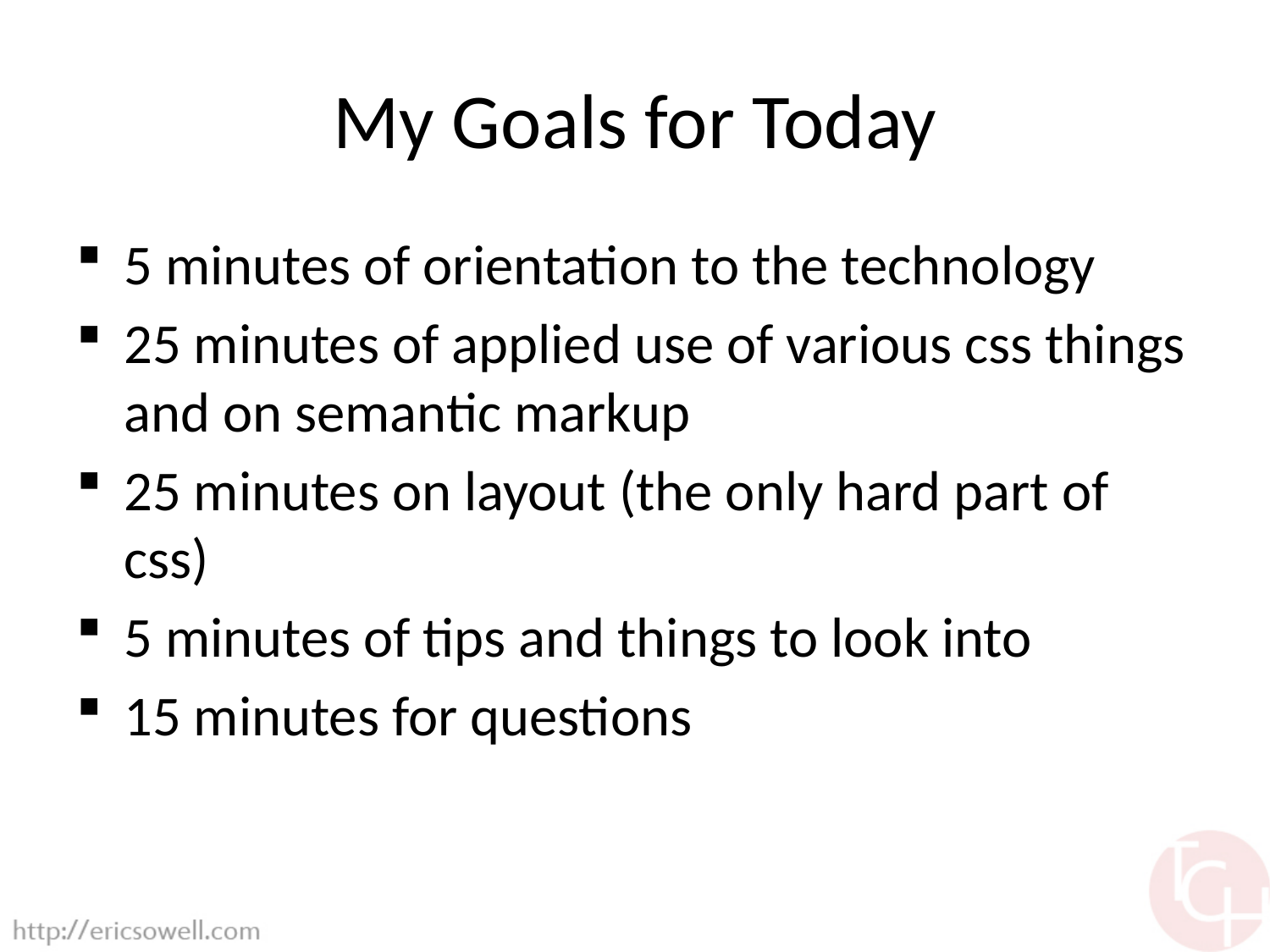

# My Goals for Today
5 minutes of orientation to the technology
25 minutes of applied use of various css things and on semantic markup
25 minutes on layout (the only hard part of css)
5 minutes of tips and things to look into
15 minutes for questions